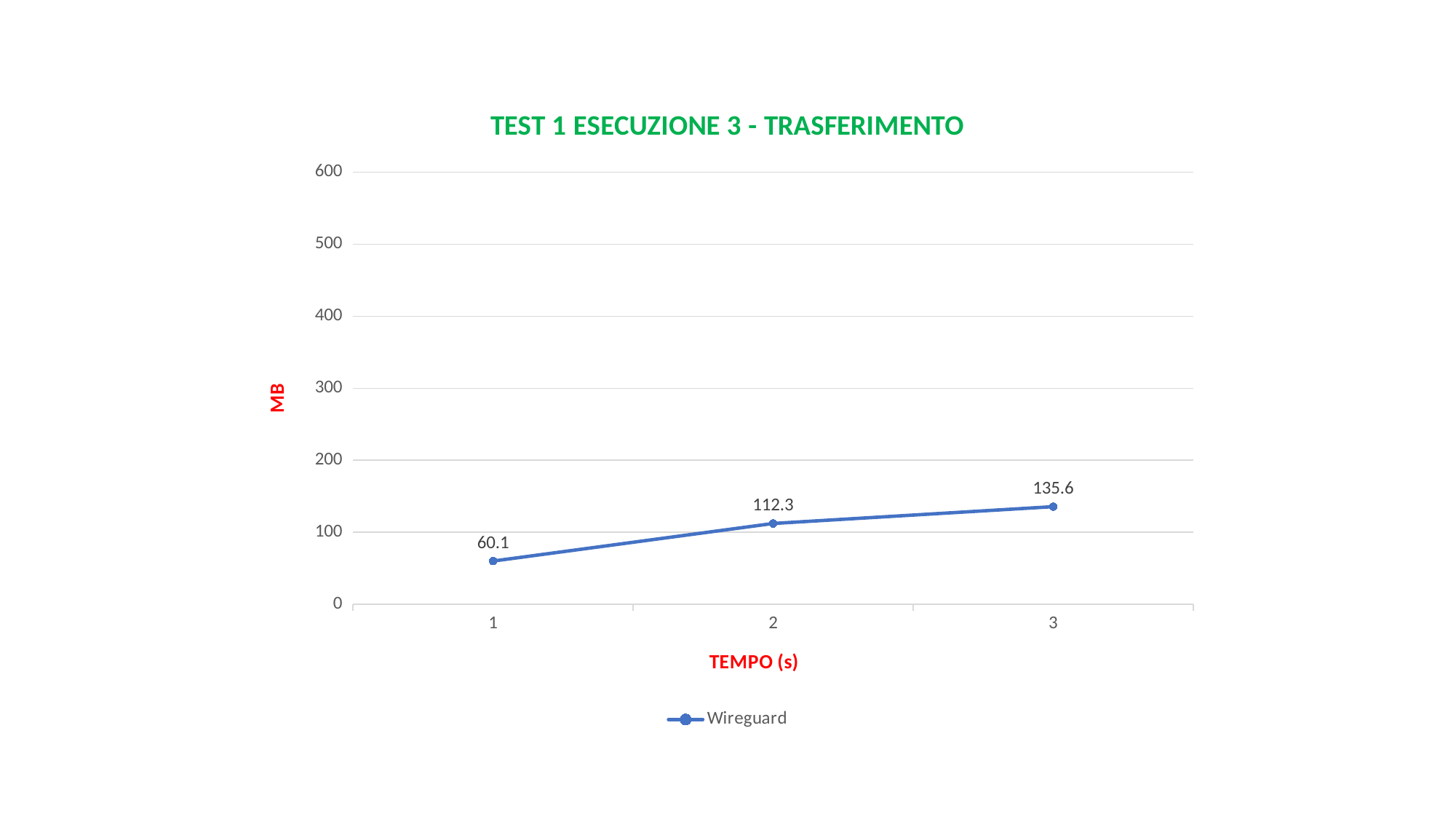

### Chart: TEST 1 ESECUZIONE 3 - TRASFERIMENTO

| Category | Wireguard |
|---|---|
| 1 | 60.1 |
| 2 | 112.30000000000001 |
| 3 | 135.6 |